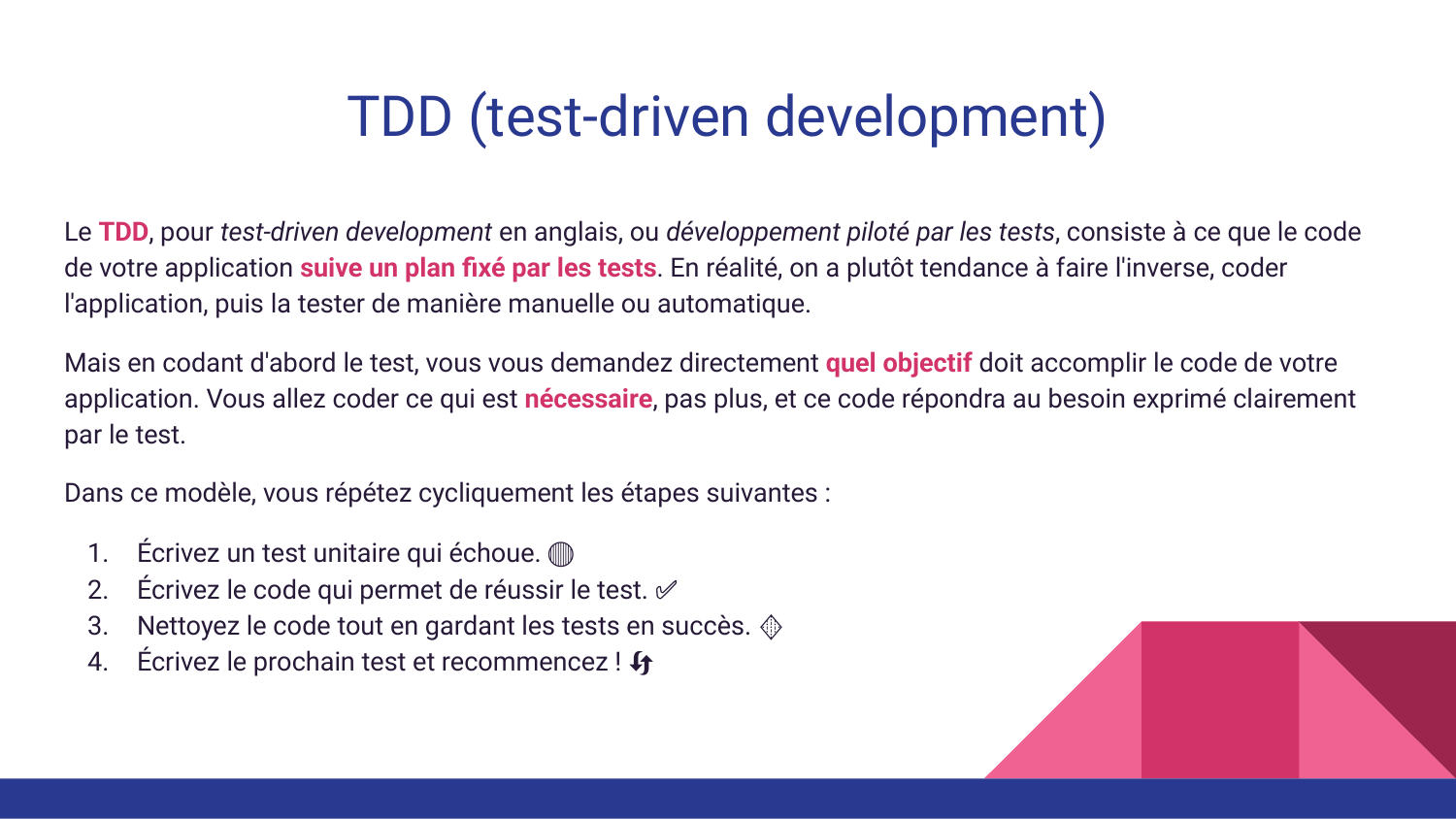

# TDD (test-driven development)
Le TDD, pour test-driven development en anglais, ou développement piloté par les tests, consiste à ce que le code de votre application suive un plan fixé par les tests. En réalité, on a plutôt tendance à faire l'inverse, coder l'application, puis la tester de manière manuelle ou automatique.
Mais en codant d'abord le test, vous vous demandez directement quel objectif doit accomplir le code de votre application. Vous allez coder ce qui est nécessaire, pas plus, et ce code répondra au besoin exprimé clairement par le test.
Dans ce modèle, vous répétez cycliquement les étapes suivantes :
Écrivez un test unitaire qui échoue. 🔴
Écrivez le code qui permet de réussir le test. ✅
Nettoyez le code tout en gardant les tests en succès. 🔶
Écrivez le prochain test et recommencez ! 🔄